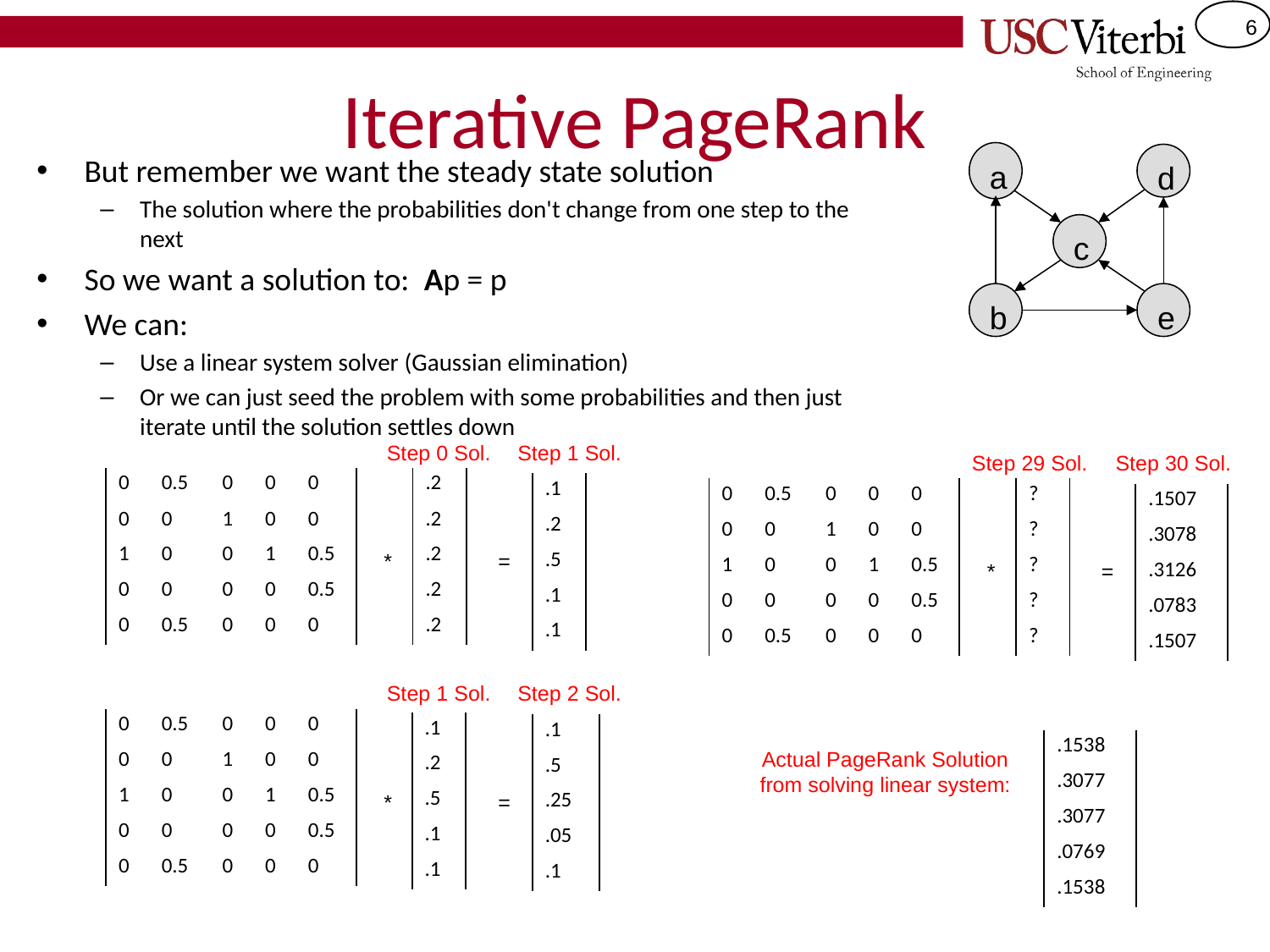

# Iterative PageRank
a
But remember we want the steady state solution
The solution where the probabilities don't change from one step to the next
So we want a solution to:  Ap = p
We can:
Use a linear system solver (Gaussian elimination)
Or we can just seed the problem with some probabilities and then just iterate until the solution settles down

d
c
b
e
Step 0 Sol.
Step 1 Sol.
Step 29 Sol.
Step 30 Sol.
| 0 | 0.5 | 0 | 0 | 0 |
| --- | --- | --- | --- | --- |
| 0 | 0 | 1 | 0 | 0 |
| 1 | 0 | 0 | 1 | 0.5 |
| 0 | 0 | 0 | 0 | 0.5 |
| 0 | 0.5 | 0 | 0 | 0 |
| .2 |
| --- |
| .2 |
| .2 |
| .2 |
| .2 |
| .1 |
| --- |
| .2 |
| .5 |
| .1 |
| .1 |
| 0 | 0.5 | 0 | 0 | 0 |
| --- | --- | --- | --- | --- |
| 0 | 0 | 1 | 0 | 0 |
| 1 | 0 | 0 | 1 | 0.5 |
| 0 | 0 | 0 | 0 | 0.5 |
| 0 | 0.5 | 0 | 0 | 0 |
| ? |
| --- |
| ? |
| ? |
| ? |
| ? |
| .1507 |
| --- |
| .3078 |
| .3126 |
| .0783 |
| .1507 |
*
=
*
=
Step 1 Sol.
Step 2 Sol.
| 0 | 0.5 | 0 | 0 | 0 |
| --- | --- | --- | --- | --- |
| 0 | 0 | 1 | 0 | 0 |
| 1 | 0 | 0 | 1 | 0.5 |
| 0 | 0 | 0 | 0 | 0.5 |
| 0 | 0.5 | 0 | 0 | 0 |
| .1 |
| --- |
| .2 |
| .5 |
| .1 |
| .1 |
| .1 |
| --- |
| .5 |
| .25 |
| .05 |
| .1 |
| .1538 |
| --- |
| .3077 |
| .3077 |
| .0769 |
| .1538 |
Actual PageRank Solution from solving linear system:

*
=